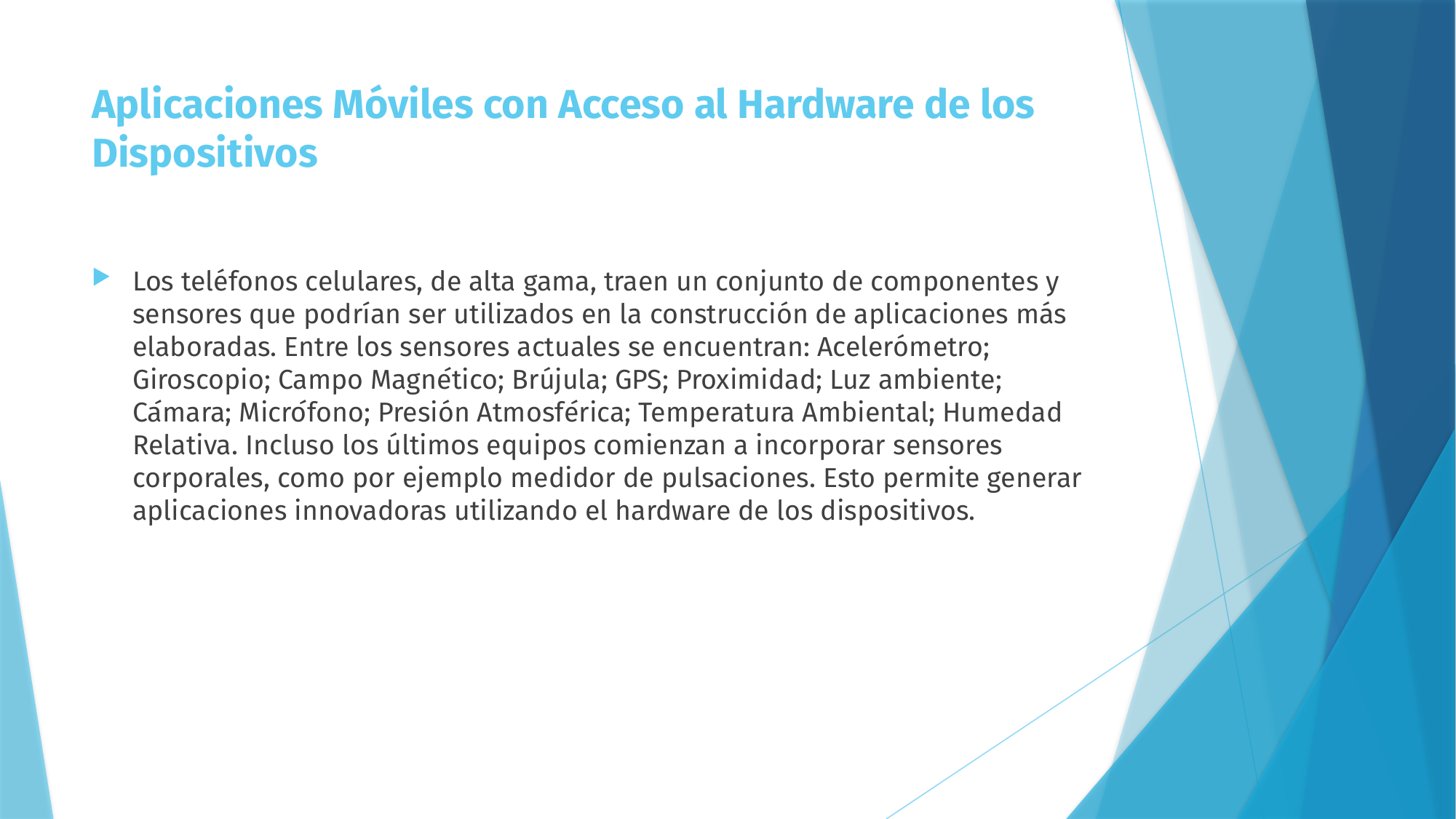

# Aplicaciones Móviles con Acceso al Hardware de los Dispositivos
Los teléfonos celulares, de alta gama, traen un conjunto de componentes y sensores que podrían ser utilizados en la construcción de aplicaciones más elaboradas. Entre los sensores actuales se encuentran: Acelerómetro; Giroscopio; Campo Magnético; Brújula; GPS; Proximidad; Luz ambiente; Cámara; Micrófono; Presión Atmosférica; Temperatura Ambiental; Humedad Relativa. Incluso los últimos equipos comienzan a incorporar sensores corporales, como por ejemplo medidor de pulsaciones. Esto permite generar aplicaciones innovadoras utilizando el hardware de los dispositivos.